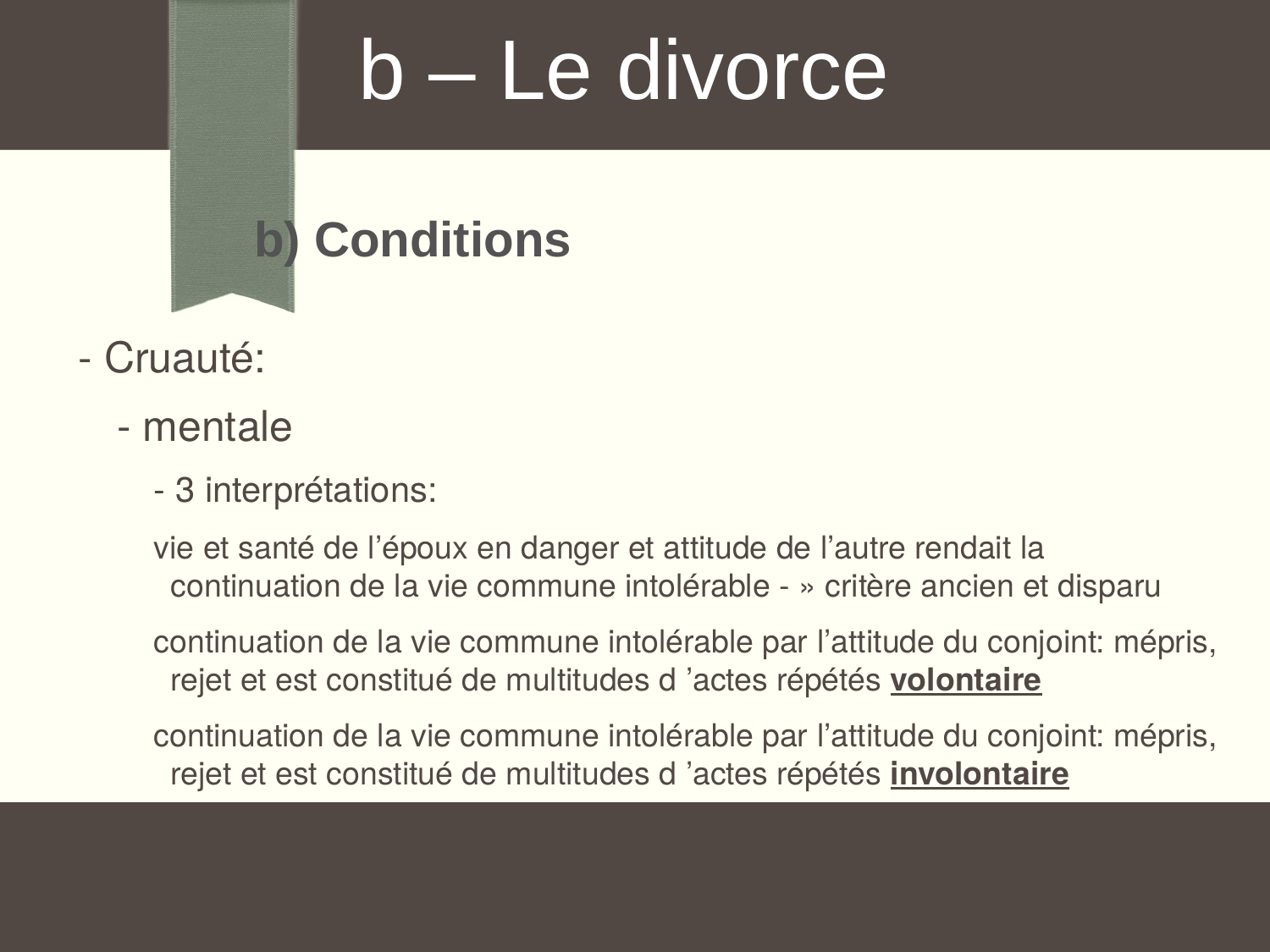

b – Le divorce

           b) Conditions

- Cruauté:
- mentale
- 3 interprétations:
vie et santé de l’époux en danger et attitude de l’autre rendait la continuation de la vie commune intolérable - » critère ancien et disparu
continuation de la vie commune intolérable par l’attitude du conjoint: mépris, rejet et est constitué de multitudes d ’actes répétés volontaire
continuation de la vie commune intolérable par l’attitude du conjoint: mépris, rejet et est constitué de multitudes d ’actes répétés involontaire